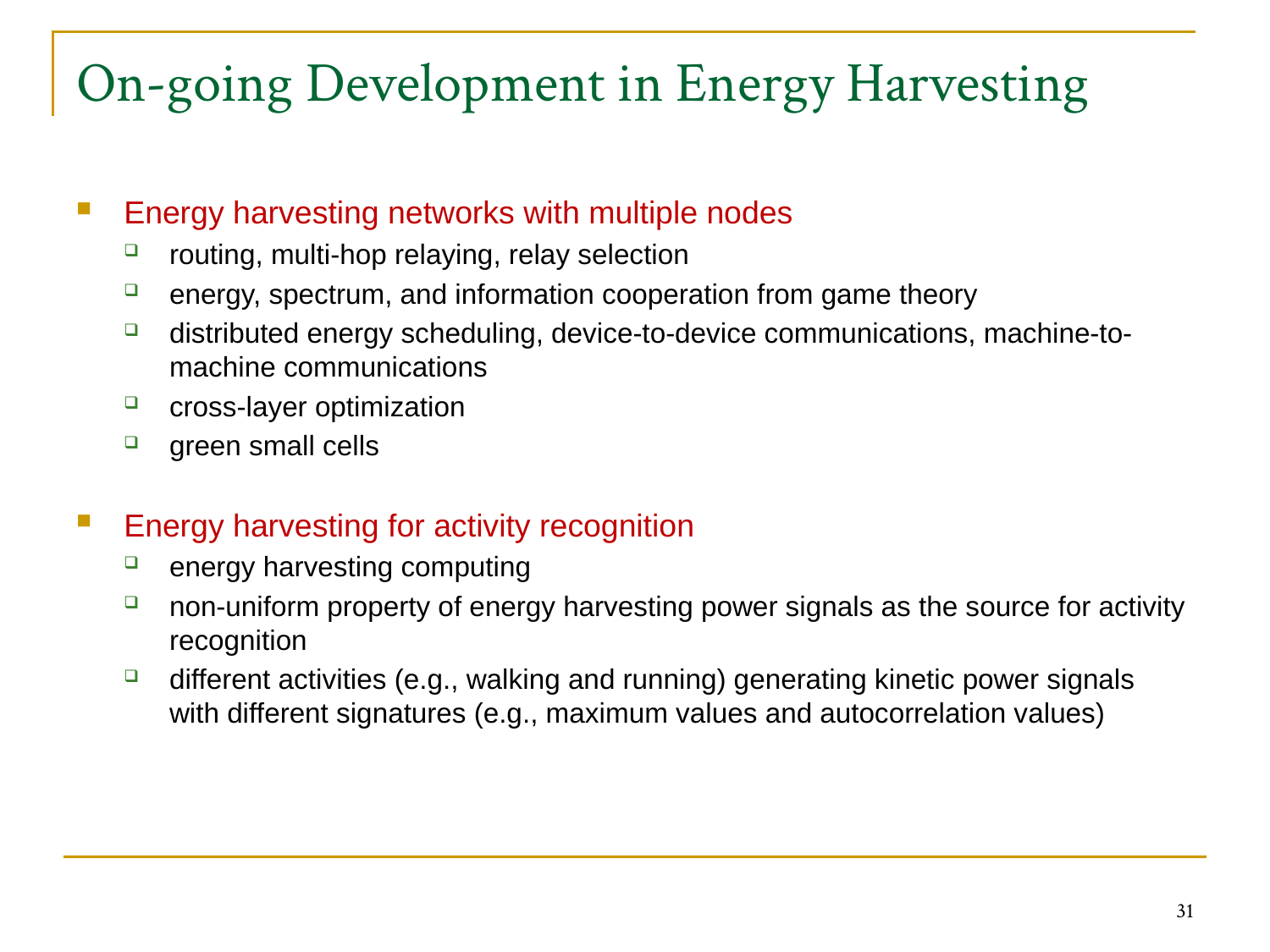

# On-going Development in Energy Harvesting
Energy harvesting networks with multiple nodes
routing, multi-hop relaying, relay selection
energy, spectrum, and information cooperation from game theory
distributed energy scheduling, device-to-device communications, machine-to-machine communications
cross-layer optimization
green small cells

Energy harvesting for activity recognition
energy harvesting computing
non-uniform property of energy harvesting power signals as the source for activity recognition
different activities (e.g., walking and running) generating kinetic power signals with different signatures (e.g., maximum values and autocorrelation values)

31